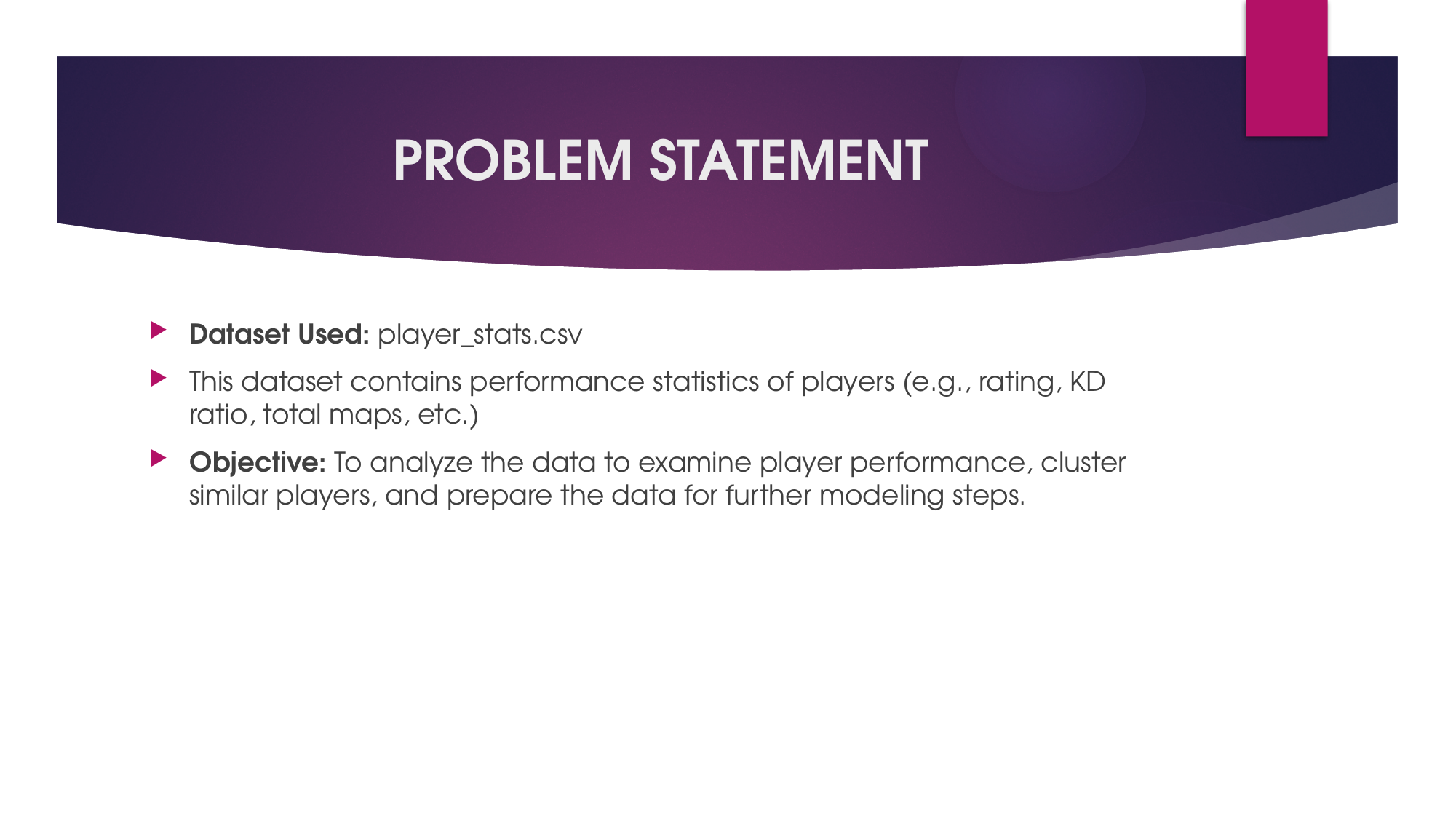

# PROBLEM STATEMENT
Dataset Used: player_stats.csv
This dataset contains performance statistics of players (e.g., rating, KD ratio, total maps, etc.)
Objective: To analyze the data to examine player performance, cluster similar players, and prepare the data for further modeling steps.